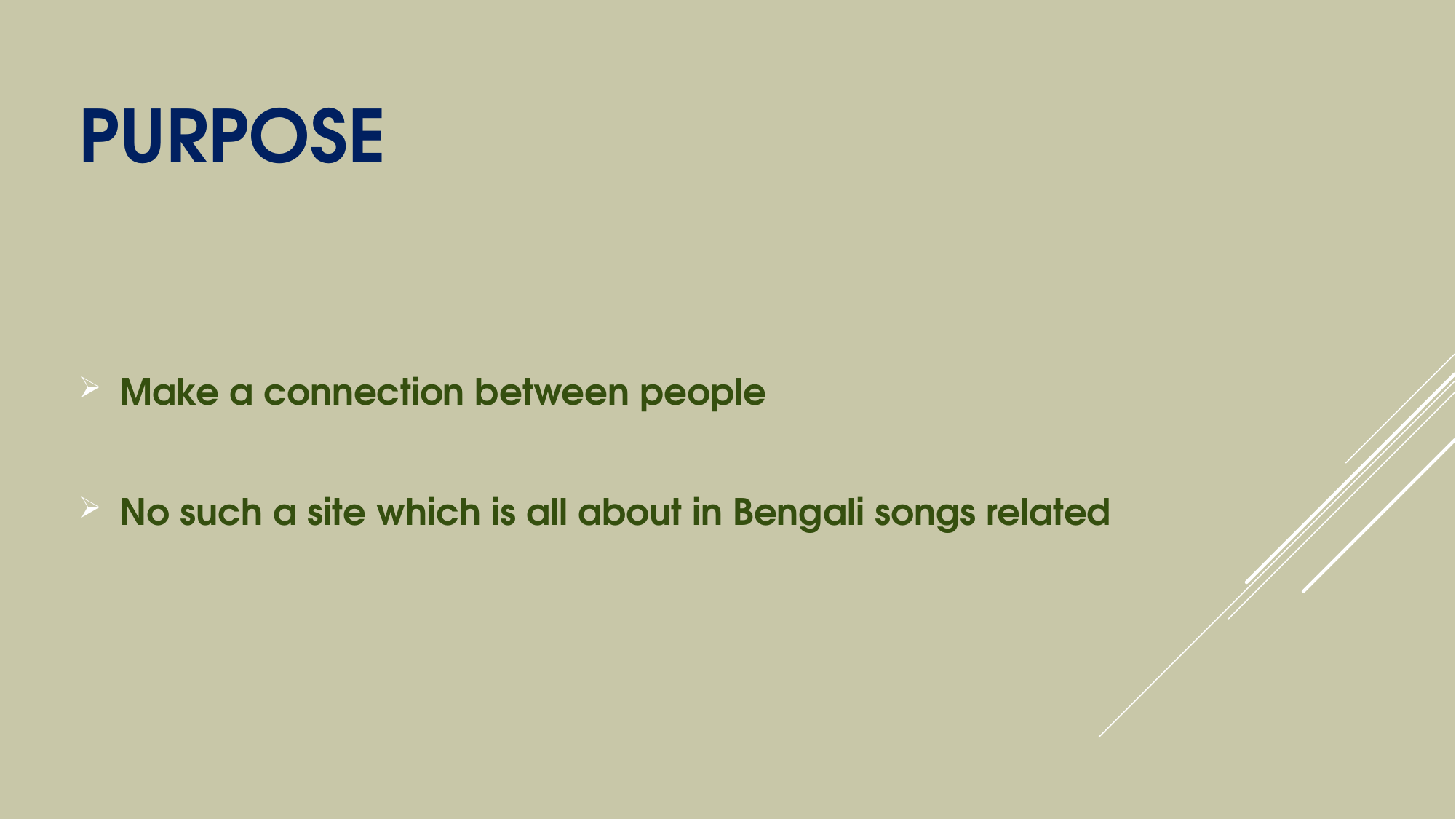

# Purpose
Make a connection between people

No such a site which is all about in Bengali songs related